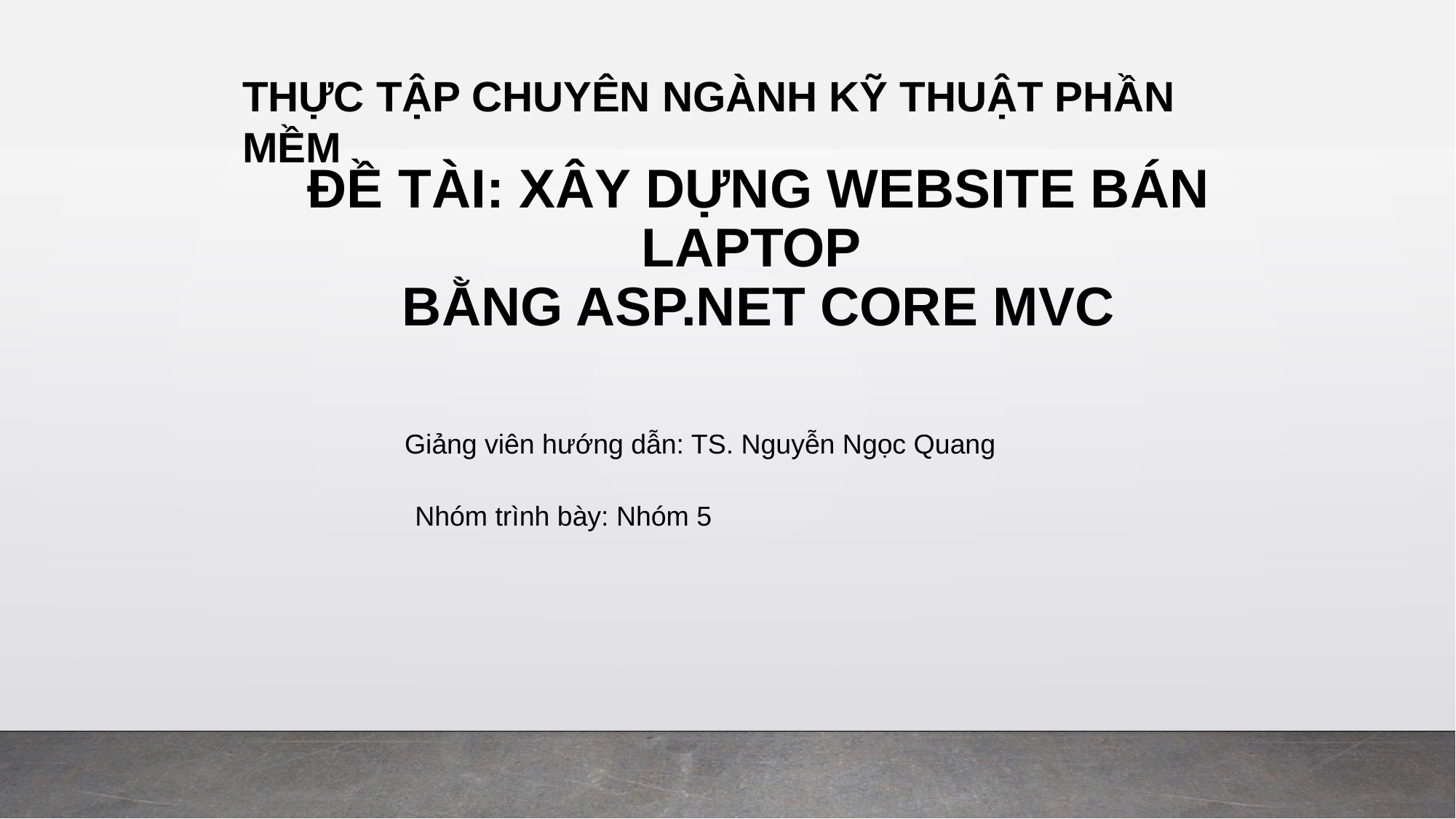

THỰC TẬP CHUYÊN NGÀNH KỸ THUẬT PHẦN MỀM
Đề tài: Xây dựng website bán laptop
bằng asp.net core mvc
Giảng viên hướng dẫn: TS. Nguyễn Ngọc Quang
Nhóm trình bày: Nhóm 5